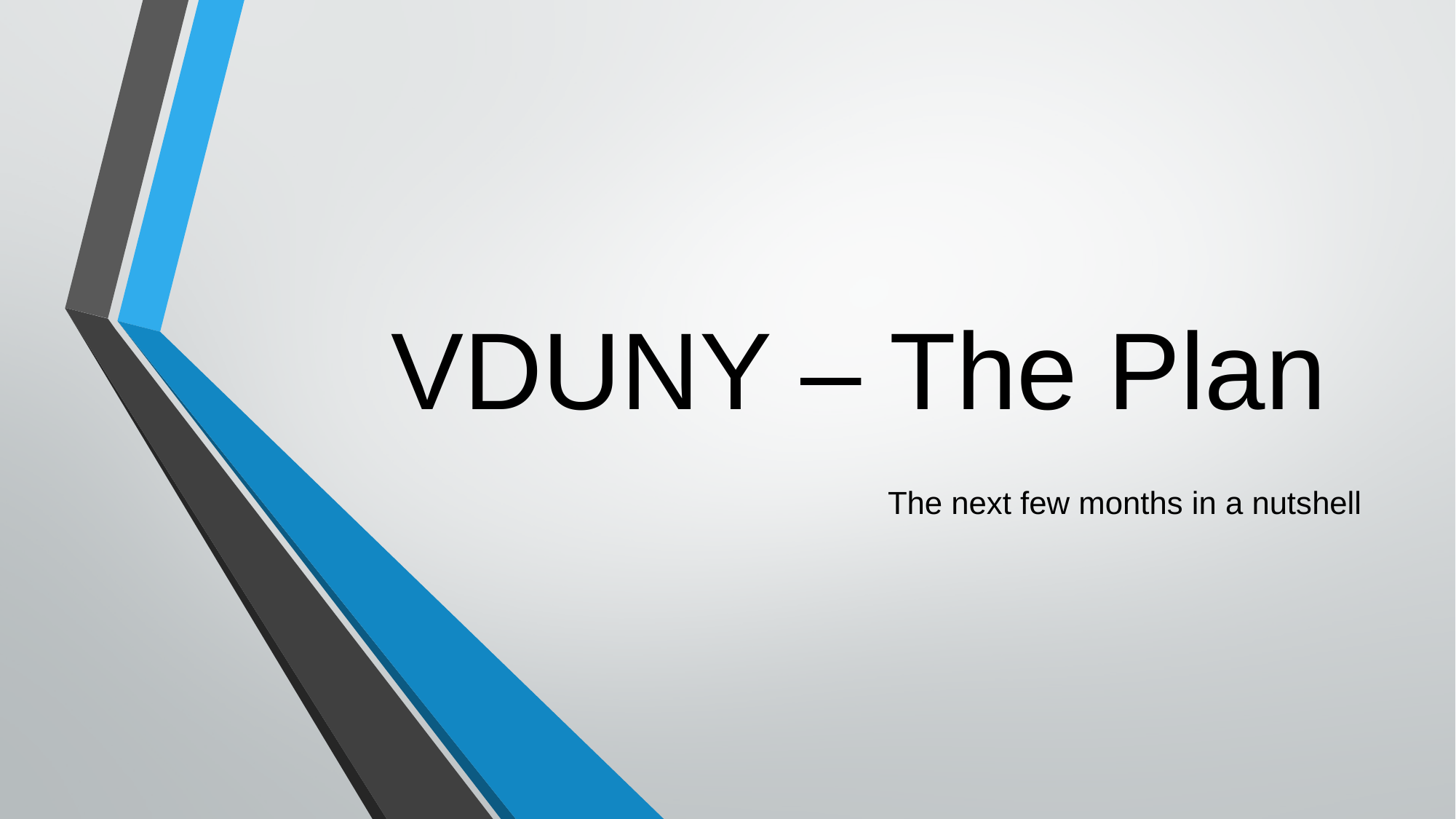

# VDUNY – The Plan
The next few months in a nutshell